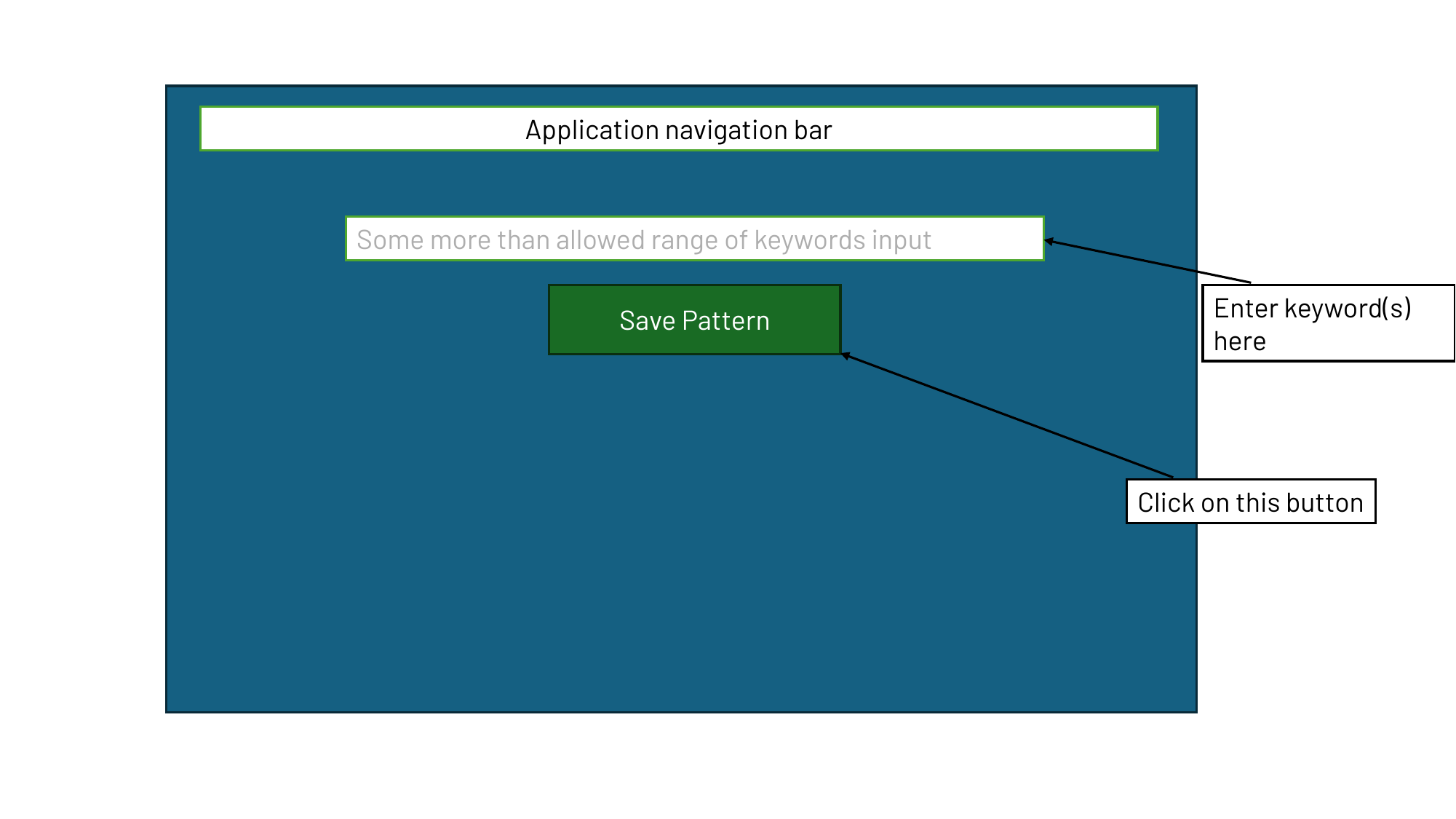

Application navigation bar
Some more than allowed range of keywords input
Save Pattern
Enter keyword(s) here
Click on this button